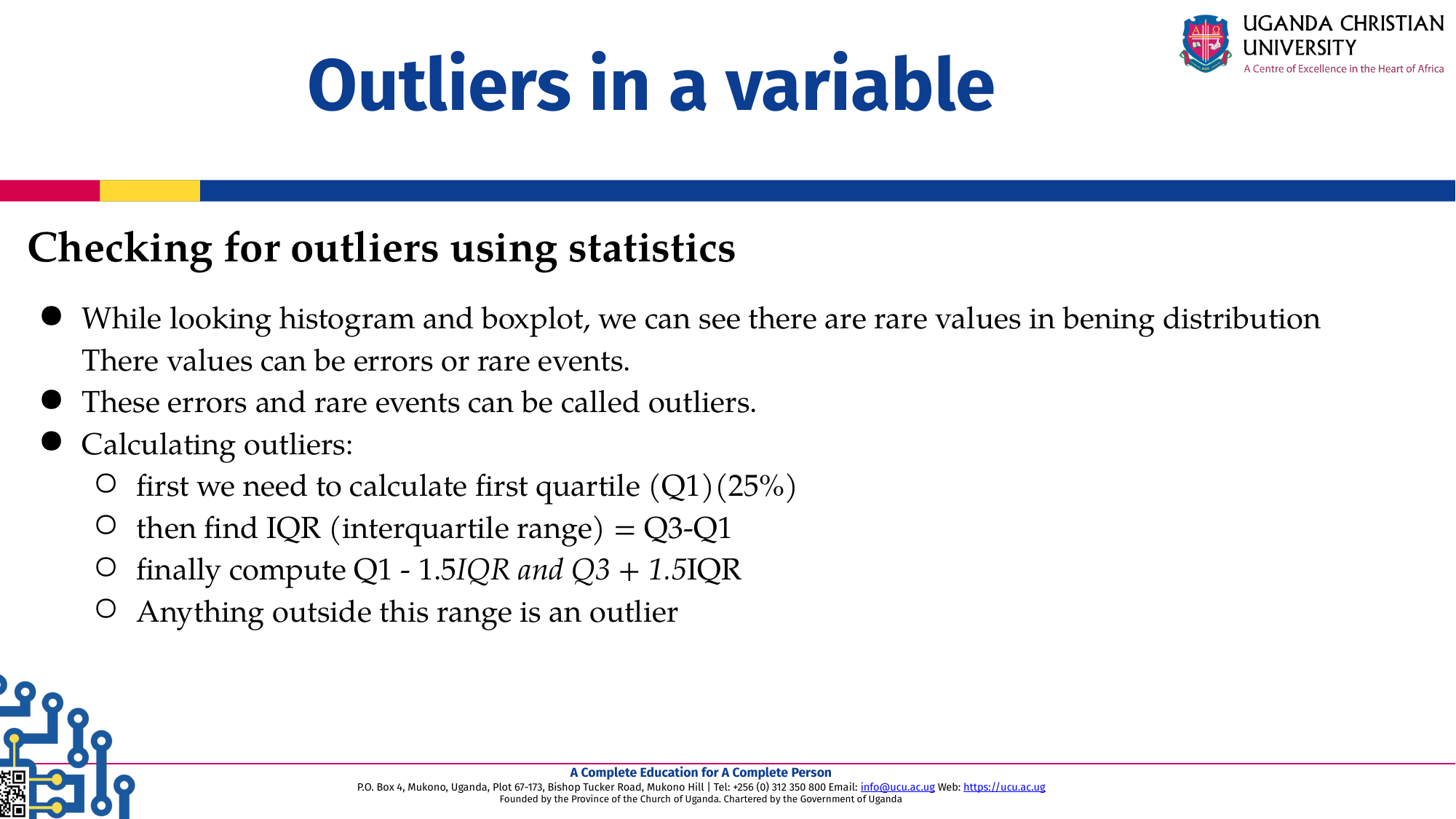

Outliers in a variable

Checking for outliers using statistics
While looking histogram and boxplot, we can see there are rare values in bening distribution There values can be errors or rare events.
These errors and rare events can be called outliers.
Calculating outliers:
first we need to calculate first quartile (Q1)(25%)
then find IQR (interquartile range) = Q3-Q1
finally compute Q1 - 1.5IQR and Q3 + 1.5IQR
Anything outside this range is an outlier